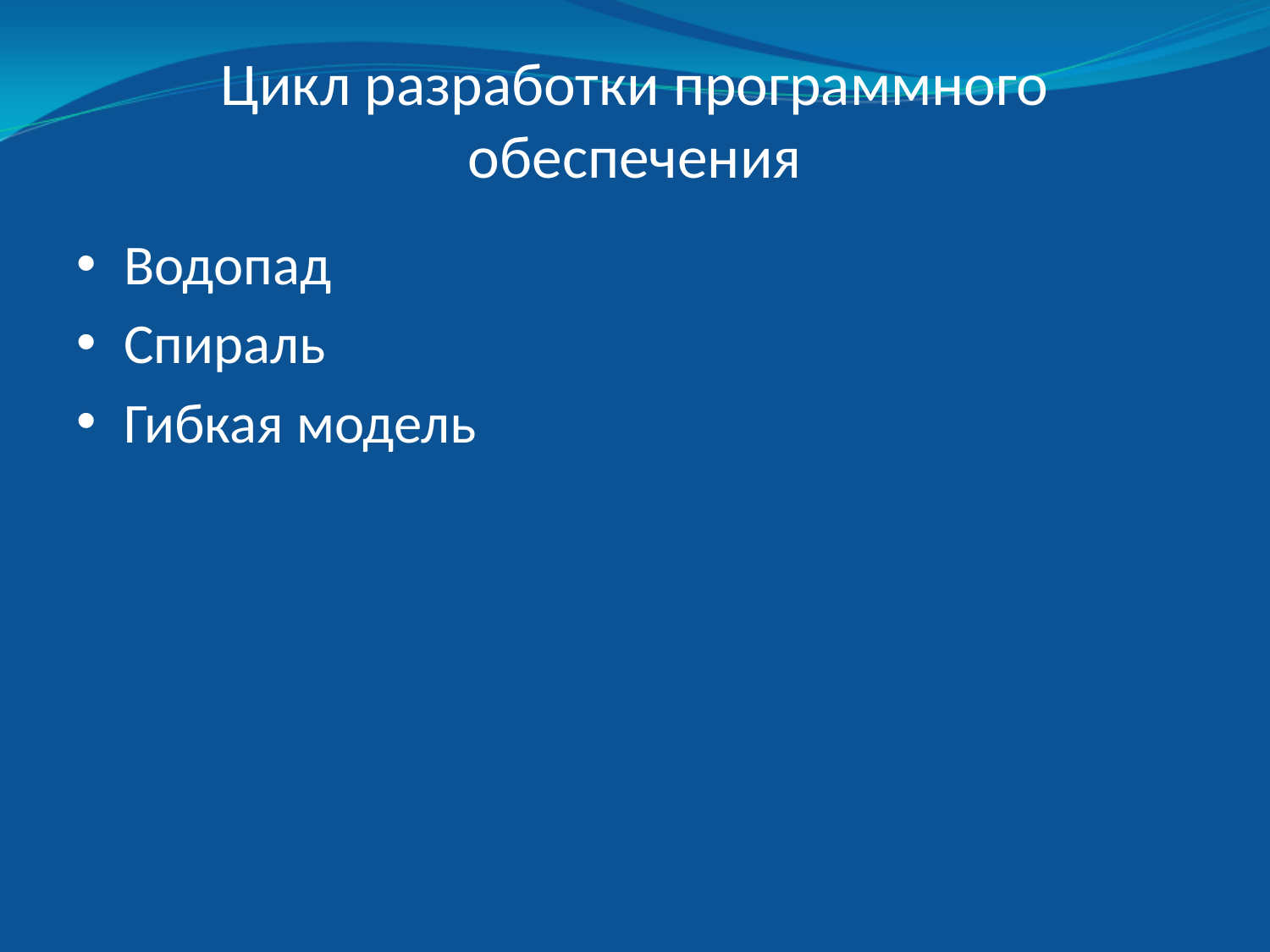

# Цикл разработки программного обеспечения
Водопад
Спираль
Гибкая модель